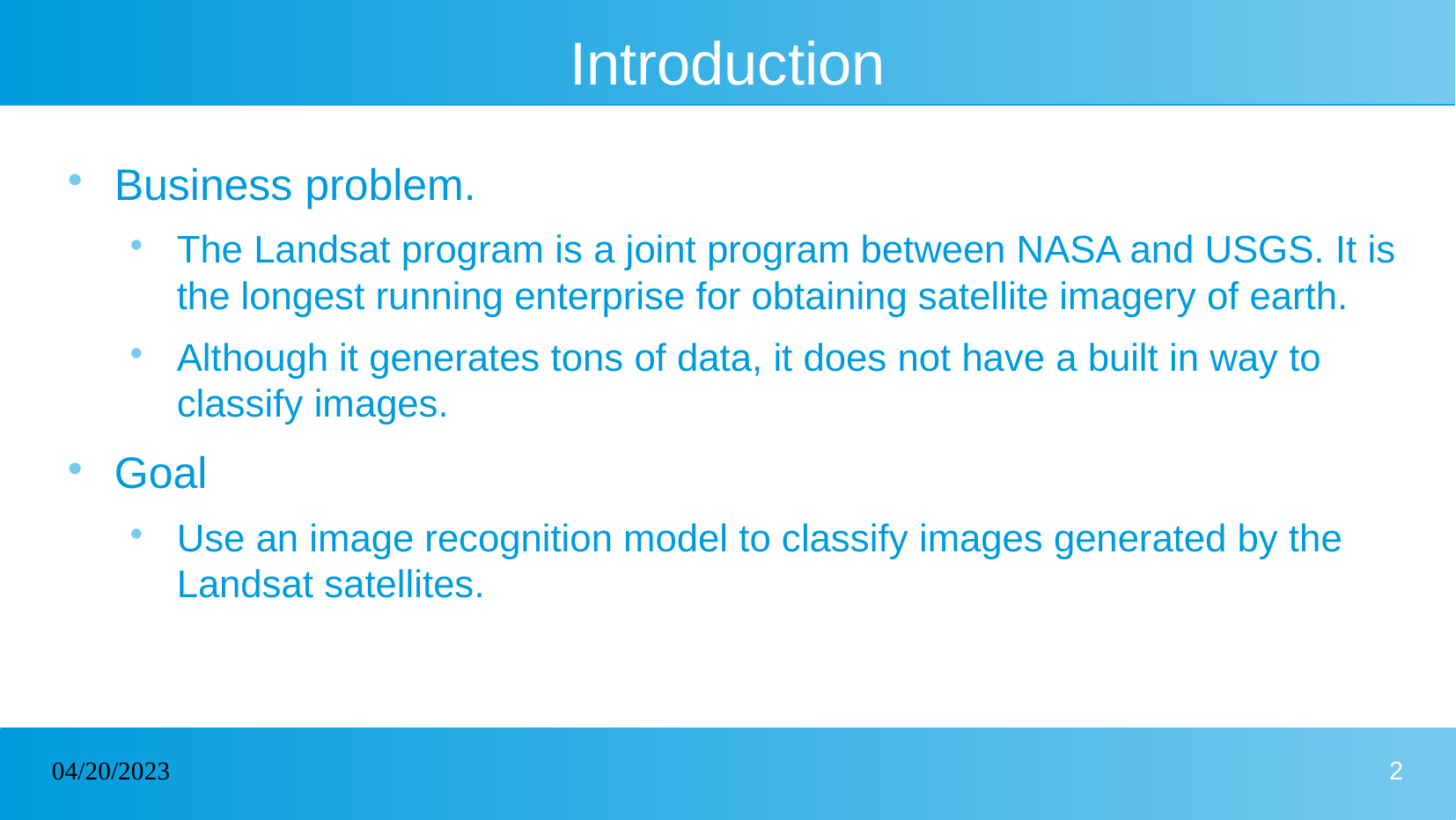

# Introduction
Business problem.
The Landsat program is a joint program between NASA and USGS. It is the longest running enterprise for obtaining satellite imagery of earth.
Although it generates tons of data, it does not have a built in way to classify images.
Goal
Use an image recognition model to classify images generated by the Landsat satellites.
04/20/2023
2